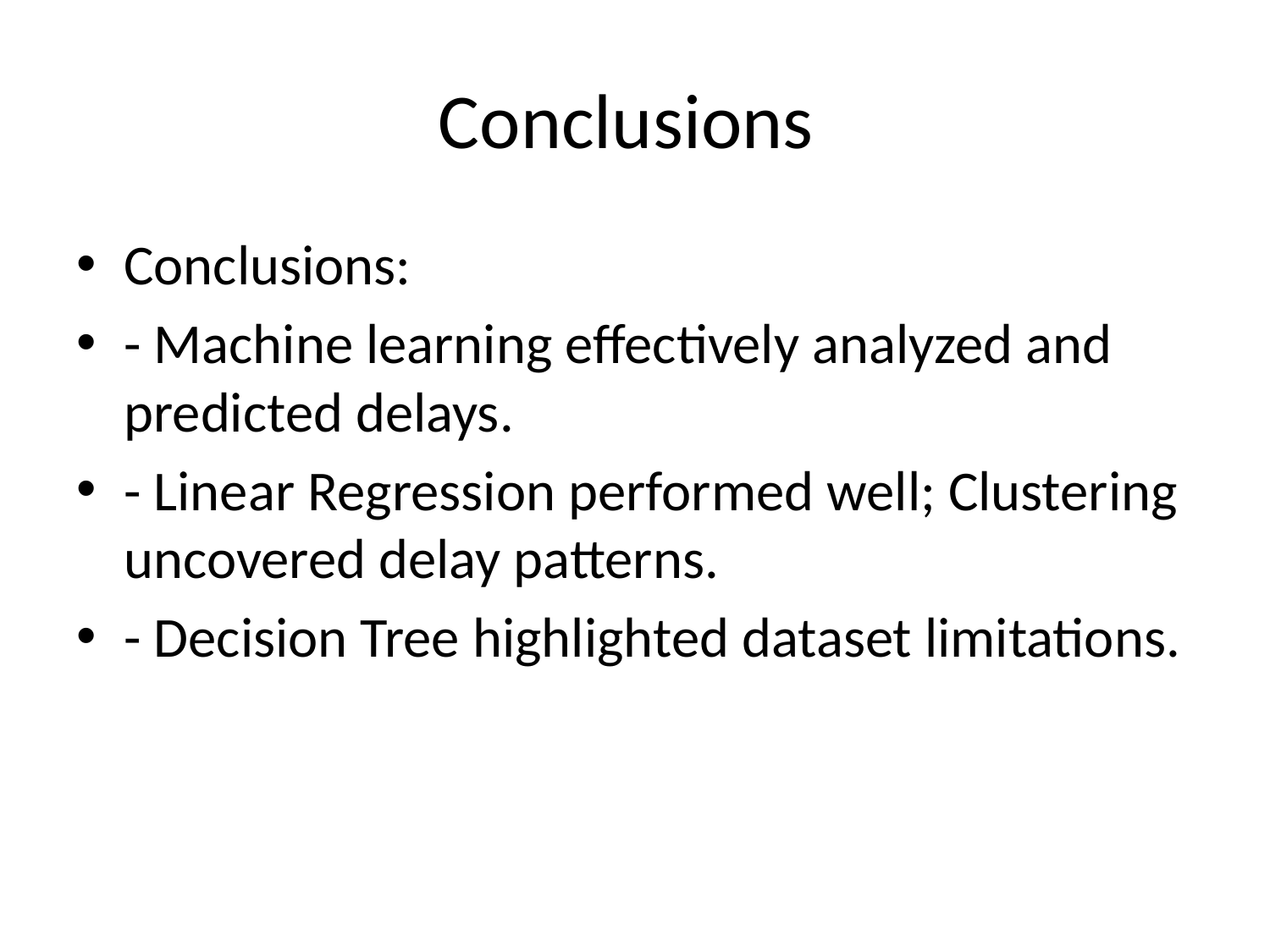

# Conclusions
Conclusions:
- Machine learning effectively analyzed and predicted delays.
- Linear Regression performed well; Clustering uncovered delay patterns.
- Decision Tree highlighted dataset limitations.